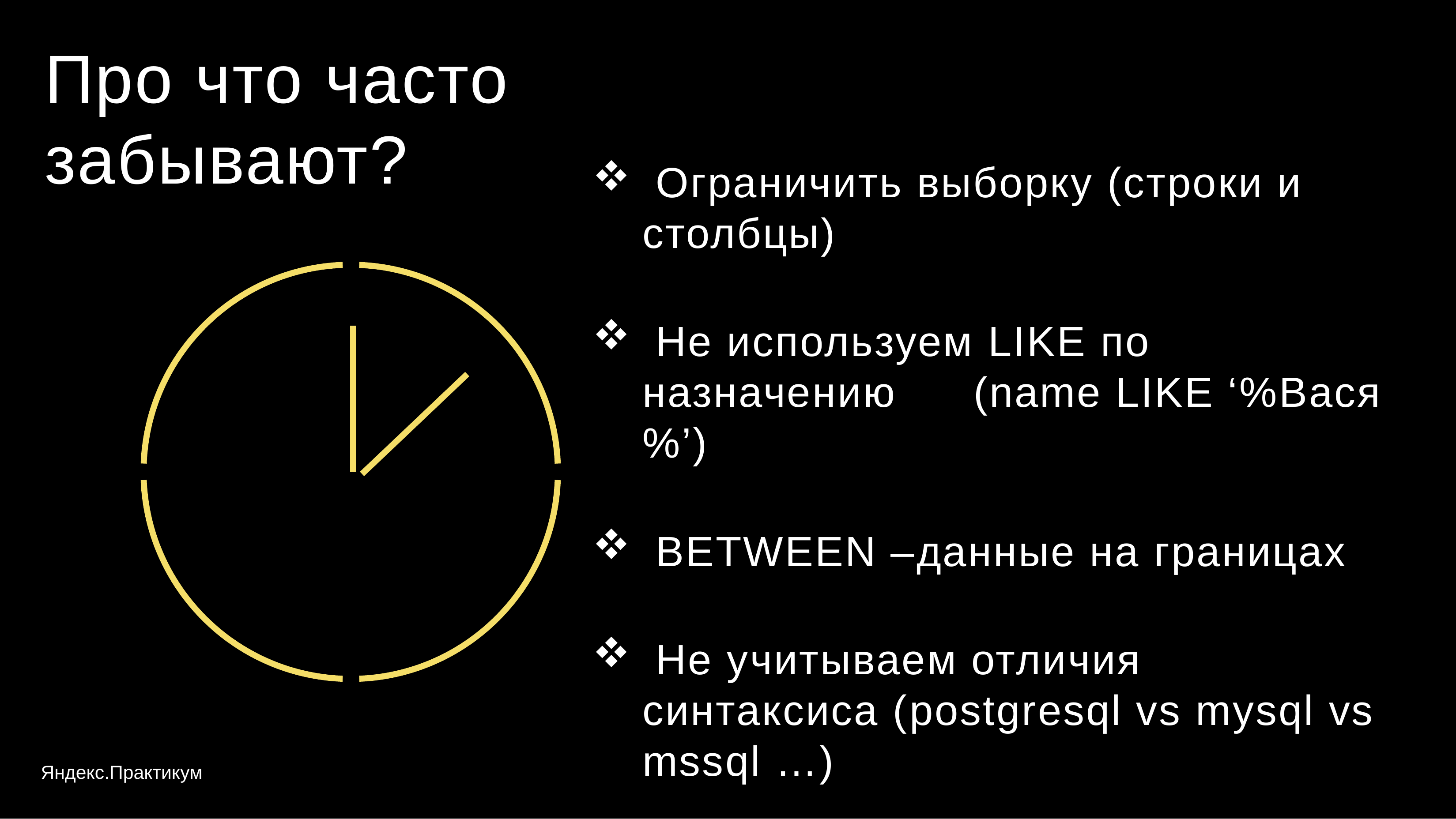

Про что часто забывают?
 Ограничить выборку (строки и 	столбцы)

 Не используем LIKE по назначению 	(name LIKE ‘%Вася%’)

 BETWEEN –данные на границах

 Не учитываем отличия синтаксиса (postgresql vs mysql vs mssql …)

Яндекс.Практикум